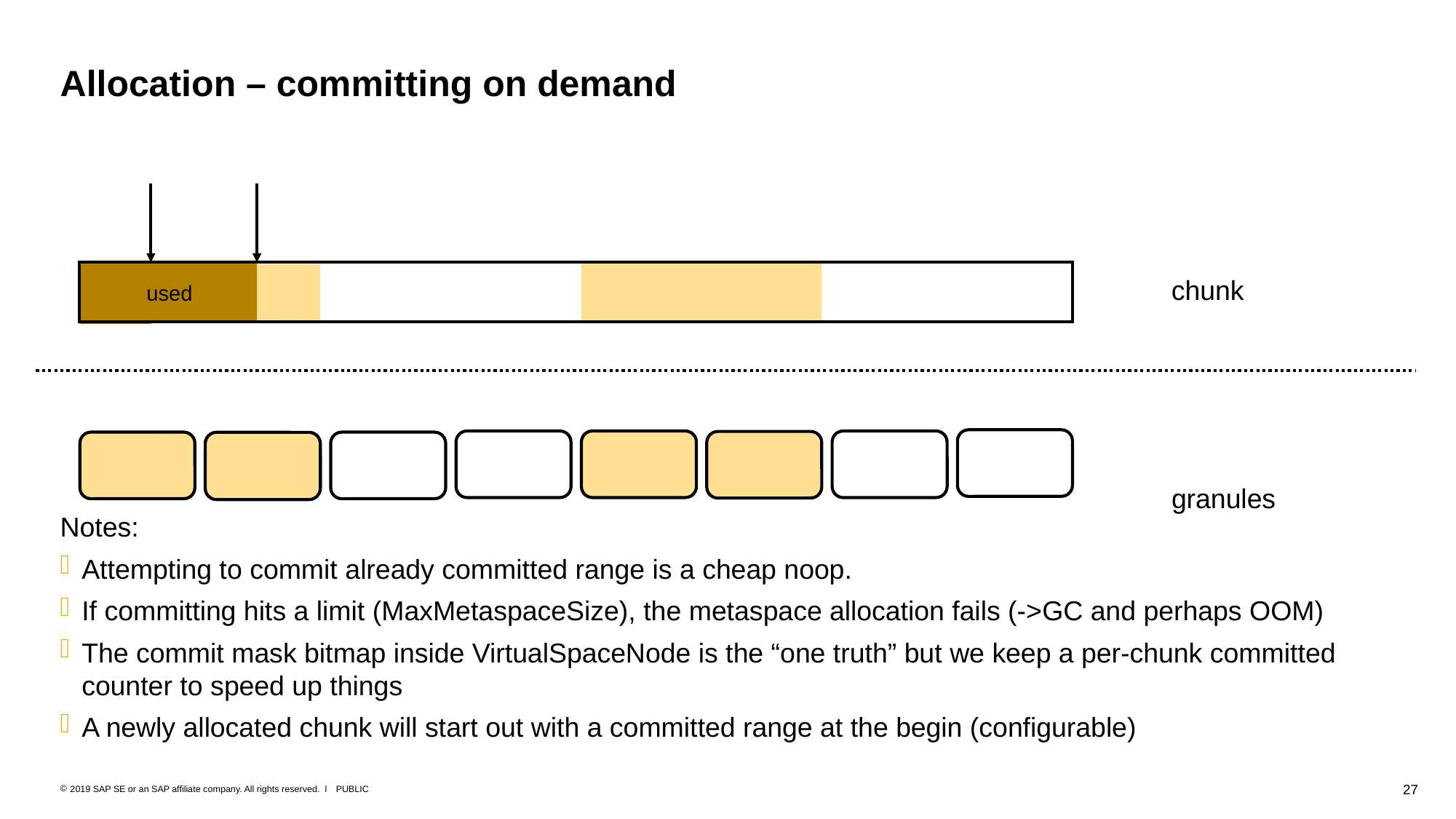

# Allocation – committing on demand

used
used

used
chunk

granules
Notes:
Attempting to commit already committed range is a cheap noop.
If committing hits a limit (MaxMetaspaceSize), the metaspace allocation fails (->GC and perhaps OOM)
The commit mask bitmap inside VirtualSpaceNode is the “one truth” but we keep a per-chunk committed counter to speed up things
A newly allocated chunk will start out with a committed range at the begin (configurable)